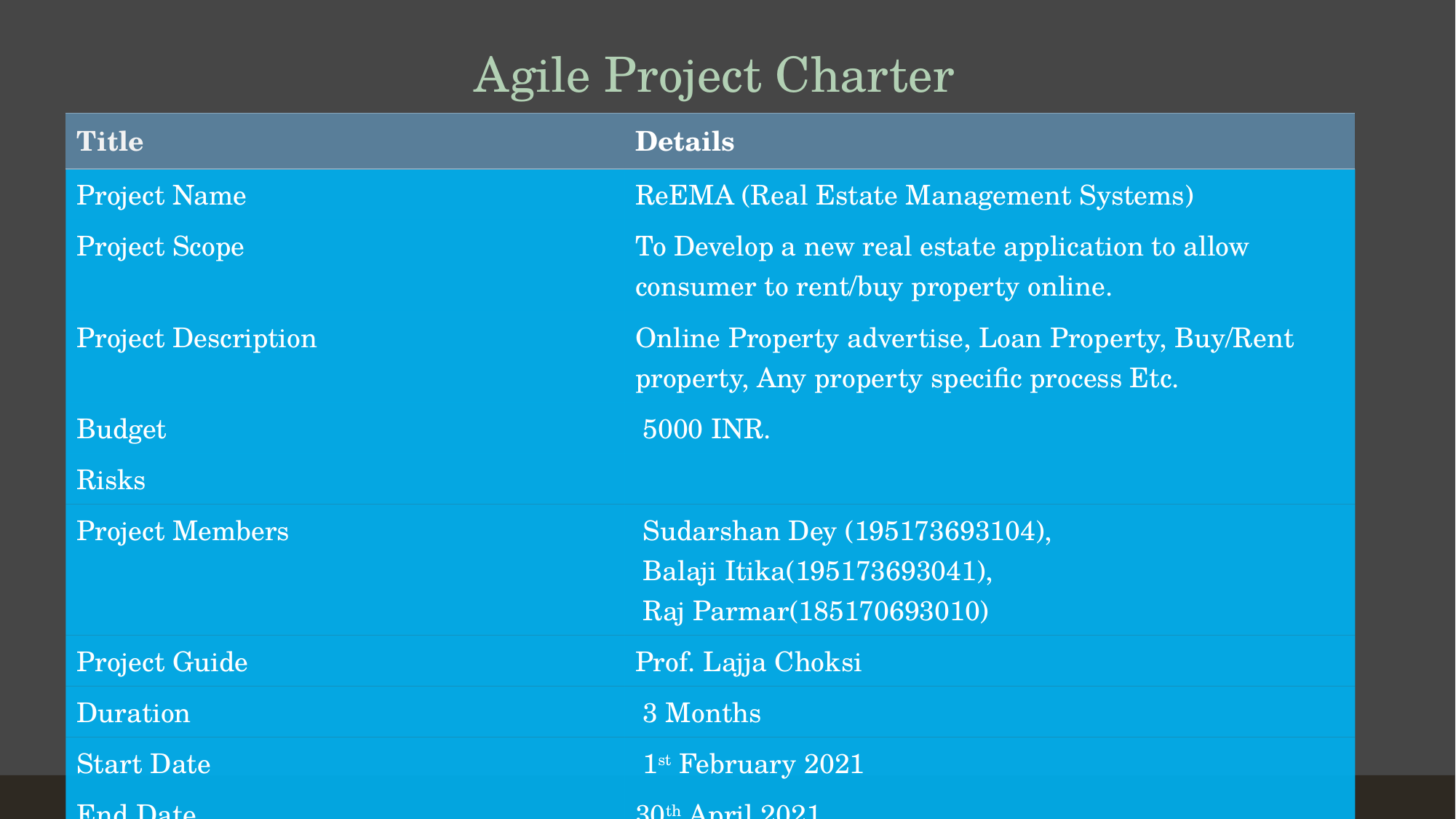

# Agile Project Charter
| Title | Details |
| --- | --- |
| Project Name | ReEMA (Real Estate Management Systems) |
| Project Scope | To Develop a new real estate application to allow consumer to rent/buy property online. |
| Project Description | Online Property advertise, Loan Property, Buy/Rent property, Any property specific process Etc. |
| Budget | 5000 INR. |
| Risks |  |
| Project Members | Sudarshan Dey (195173693104), Balaji Itika(195173693041), Raj Parmar(185170693010) |
| Project Guide | Prof. Lajja Choksi |
| Duration | 3 Months |
| Start Date | 1st February 2021 |
| End Date | 30th April 2021 |